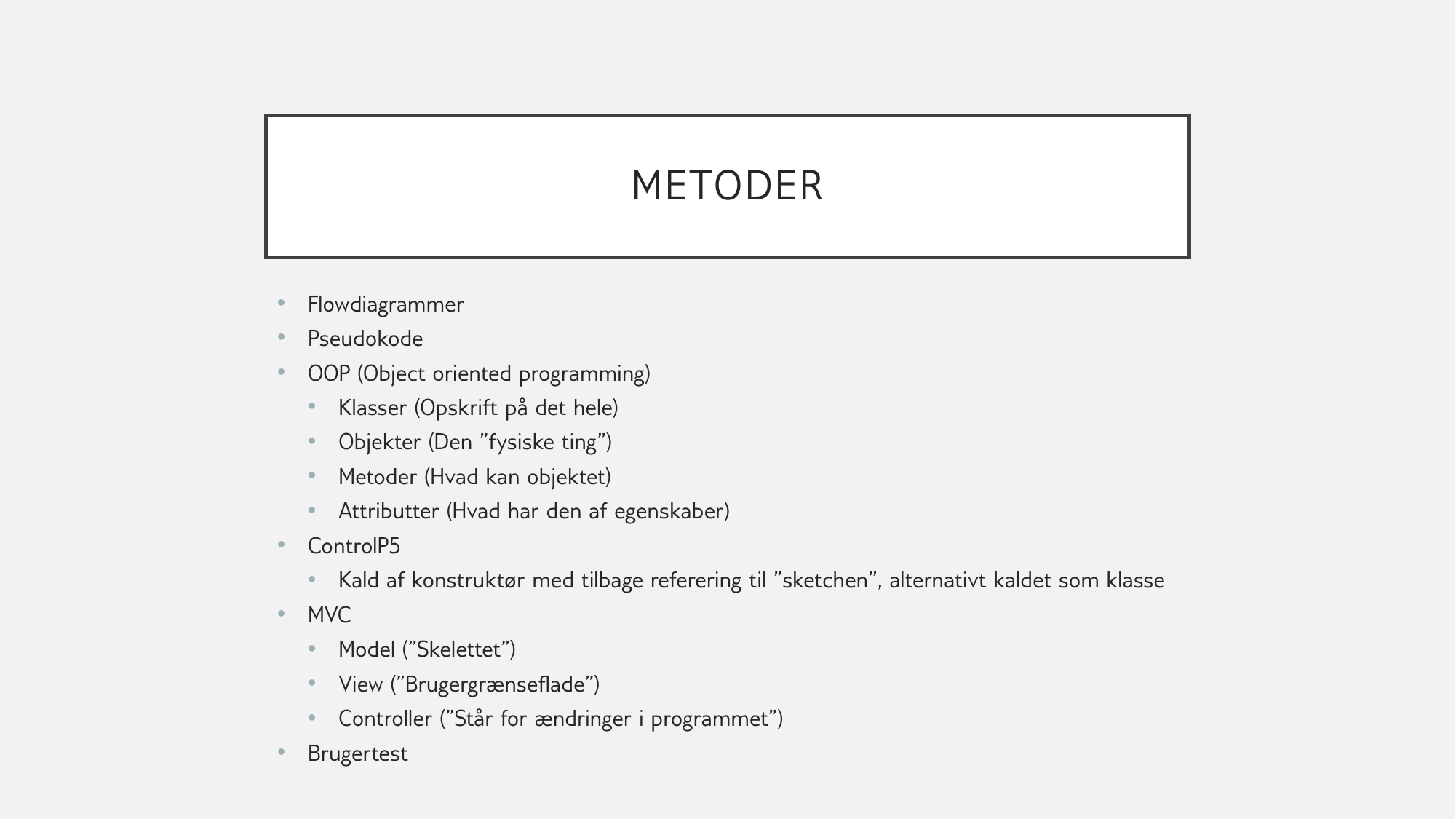

# Metoder
Flowdiagrammer
Pseudokode
OOP (Object oriented programming)
Klasser (Opskrift på det hele)
Objekter (Den ”fysiske ting”)
Metoder (Hvad kan objektet)
Attributter (Hvad har den af egenskaber)
ControlP5
Kald af konstruktør med tilbage referering til ”sketchen”, alternativt kaldet som klasse
MVC
Model (”Skelettet”)
View (”Brugergrænseflade”)
Controller (”Står for ændringer i programmet”)
Brugertest